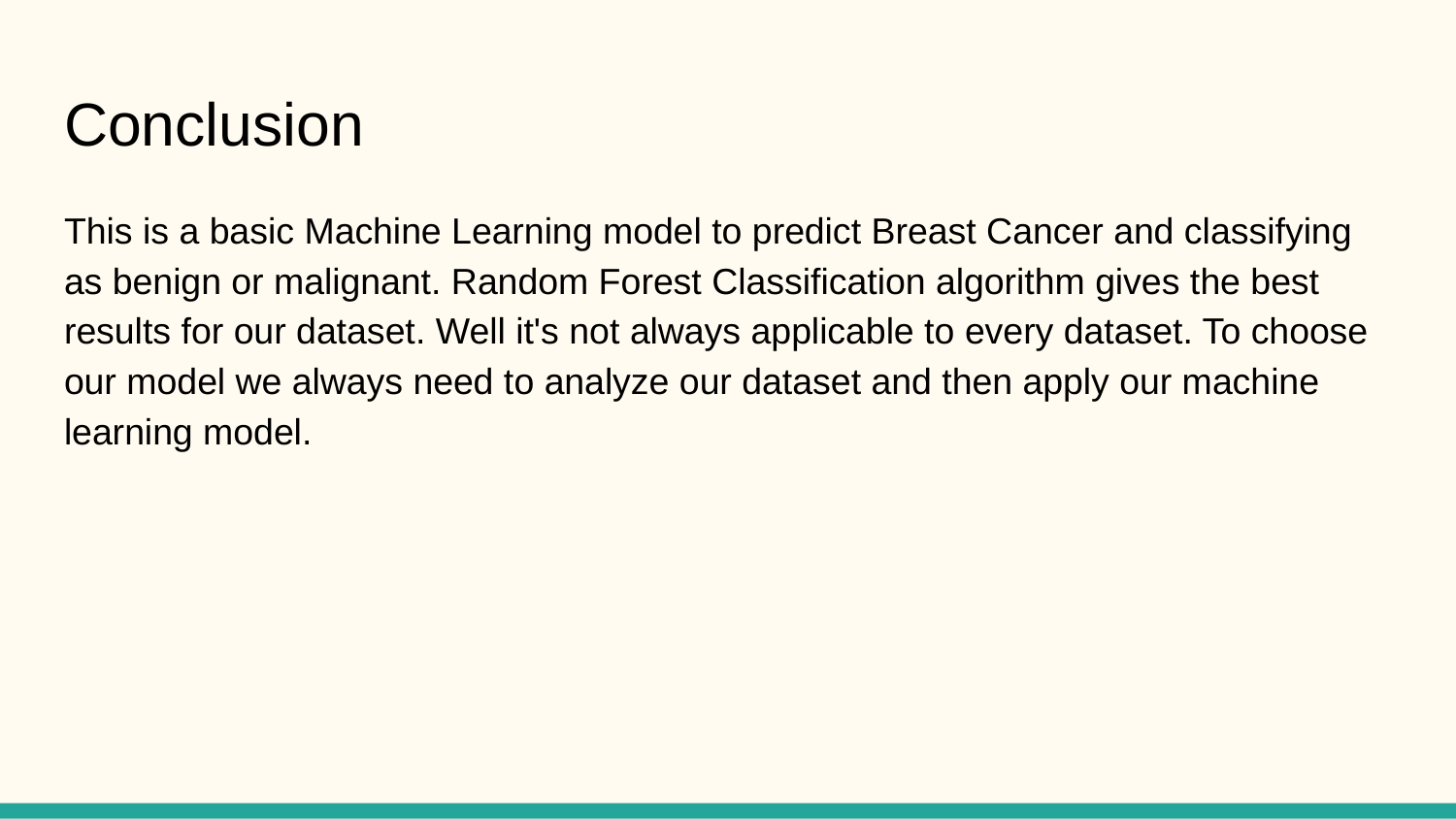

# Conclusion
This is a basic Machine Learning model to predict Breast Cancer and classifying as benign or malignant. Random Forest Classification algorithm gives the best results for our dataset. Well it's not always applicable to every dataset. To choose our model we always need to analyze our dataset and then apply our machine learning model.